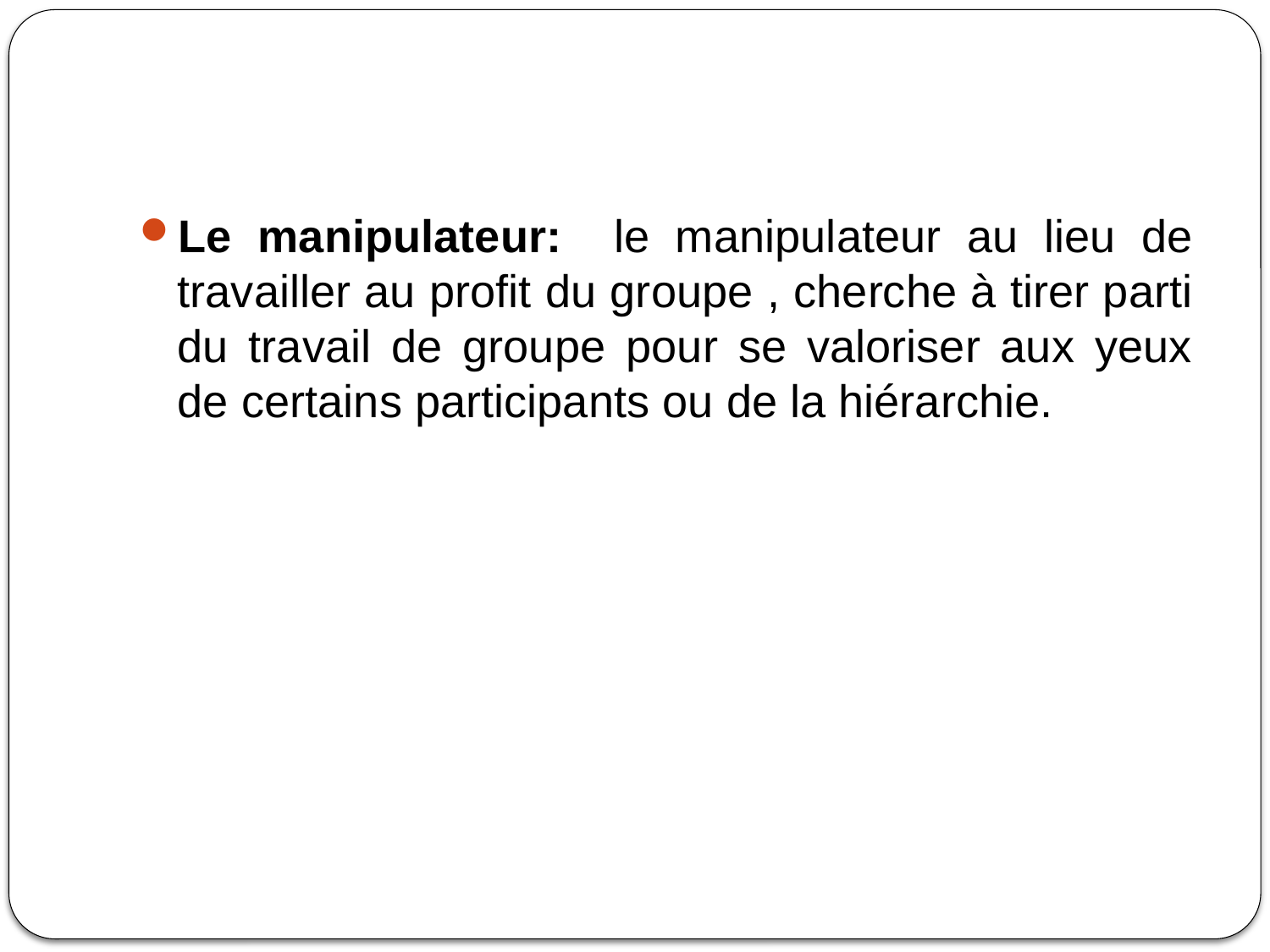

#
Le manipulateur:  le manipulateur au lieu de travailler au profit du groupe , cherche à tirer parti du travail de groupe pour se valoriser aux yeux de certains participants ou de la hiérarchie.